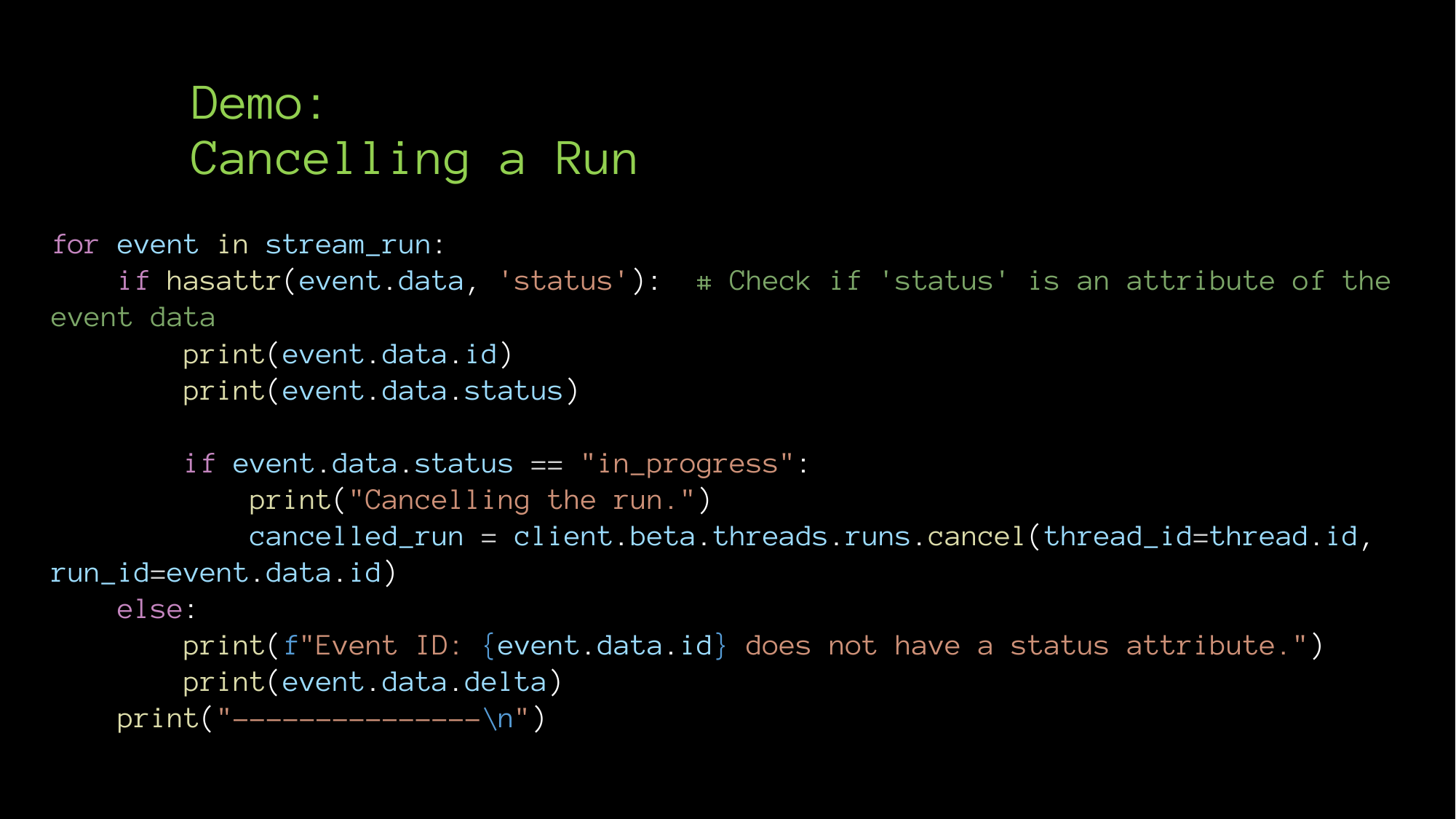

# Demo: Cancelling a Run
for event in stream_run:
    if hasattr(event.data, 'status'):  # Check if 'status' is an attribute of the event data
        print(event.data.id)
        print(event.data.status)
        if event.data.status == "in_progress":
            print("Cancelling the run.")
            cancelled_run = client.beta.threads.runs.cancel(thread_id=thread.id, run_id=event.data.id)
    else:
        print(f"Event ID: {event.data.id} does not have a status attribute.")
        print(event.data.delta)
    print("---------------\n")